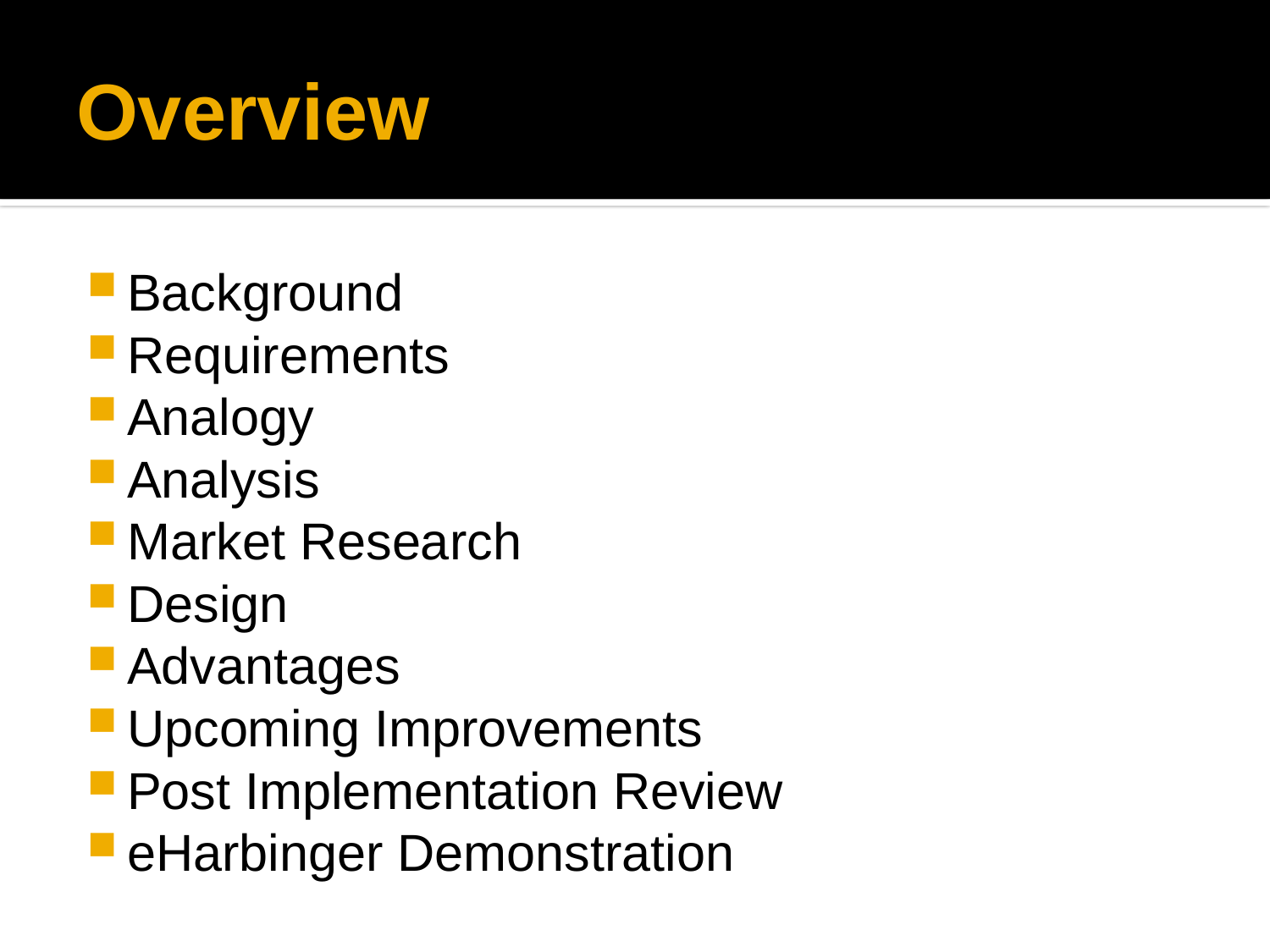

# Overview
Background
Requirements
Analogy
Analysis
Market Research
Design
Advantages
Upcoming Improvements
Post Implementation Review
eHarbinger Demonstration